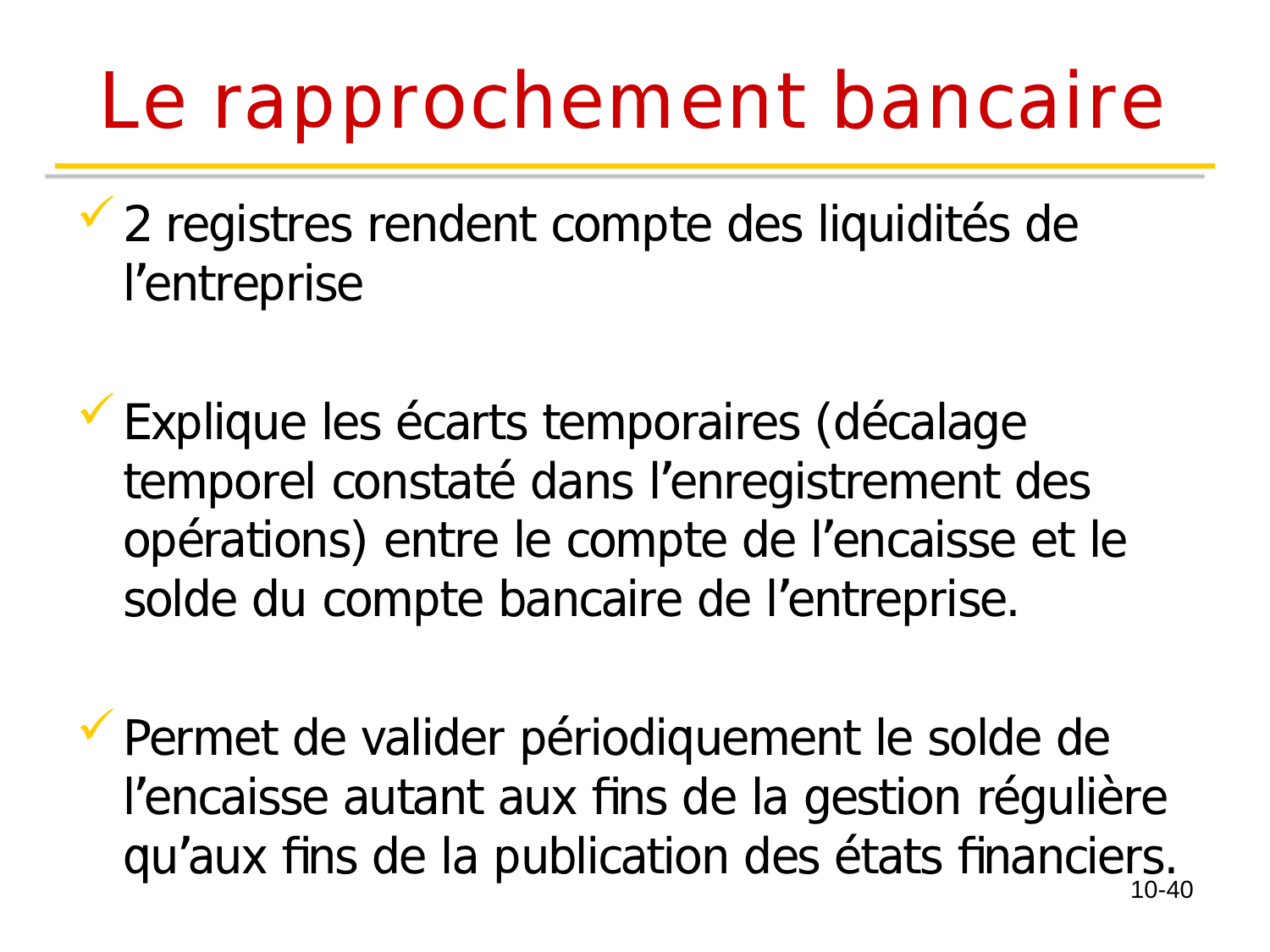

# Le rapprochement bancaire

2 registres rendent compte des liquidités de l’entreprise

Explique les écarts temporaires (décalage temporel constaté dans l’enregistrement des opérations) entre le compte de l’encaisse et le solde du compte bancaire de l’entreprise.

Permet de valider périodiquement le solde de l’encaisse autant aux fins de la gestion régulière qu’aux fins de la publication des états financiers.

10-40